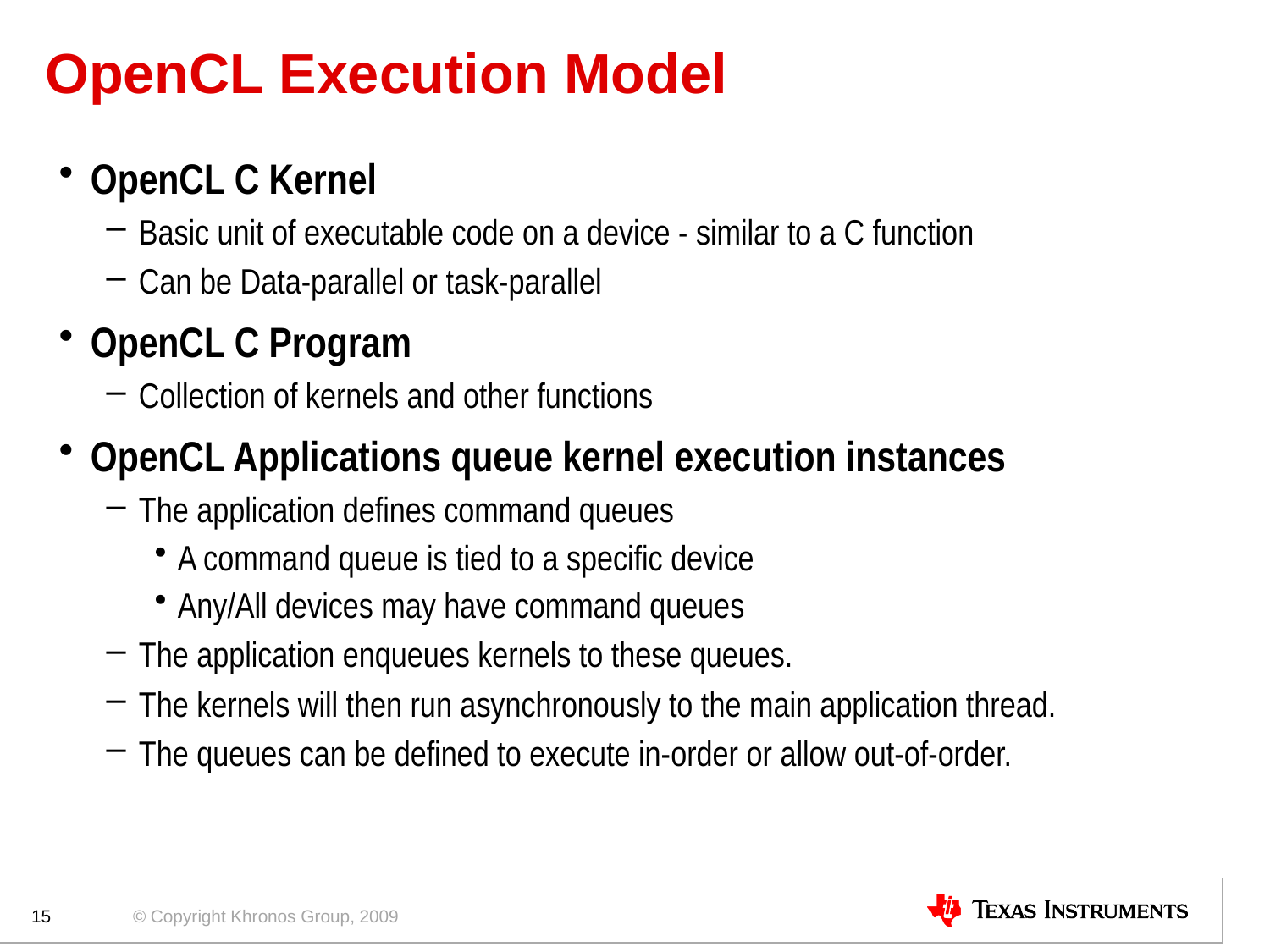

# OpenCL Execution Model
OpenCL C Kernel
Basic unit of executable code on a device - similar to a C function
Can be Data-parallel or task-parallel
OpenCL C Program
Collection of kernels and other functions
OpenCL Applications queue kernel execution instances
The application defines command queues
A command queue is tied to a specific device
Any/All devices may have command queues
The application enqueues kernels to these queues.
The kernels will then run asynchronously to the main application thread.
The queues can be defined to execute in-order or allow out-of-order.

15